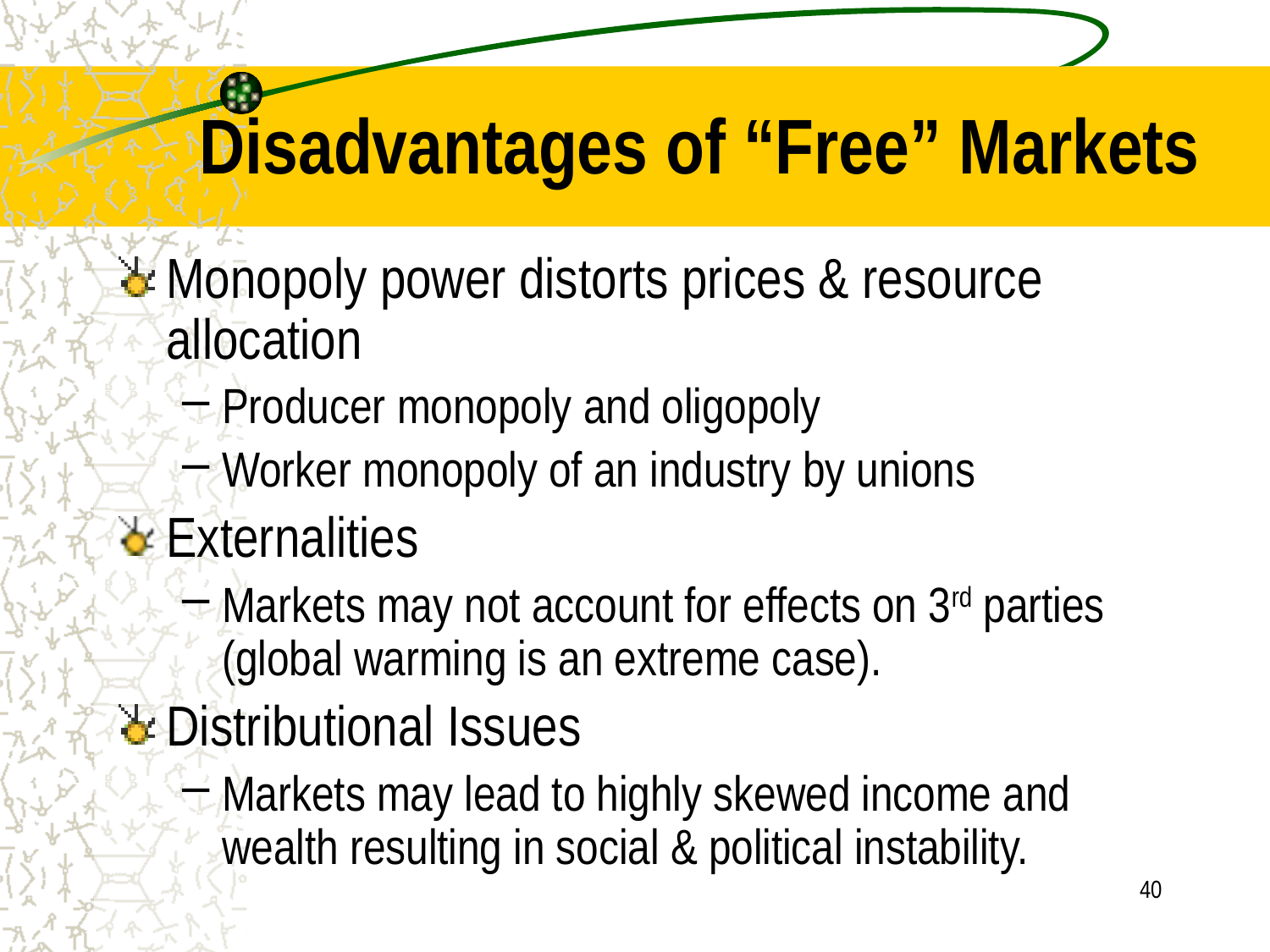

# Disadvantages of “Free” Markets
Monopoly power distorts prices & resource allocation
Producer monopoly and oligopoly
Worker monopoly of an industry by unions
Externalities
Markets may not account for effects on 3rd parties (global warming is an extreme case).
Distributional Issues
Markets may lead to highly skewed income and wealth resulting in social & political instability.
40